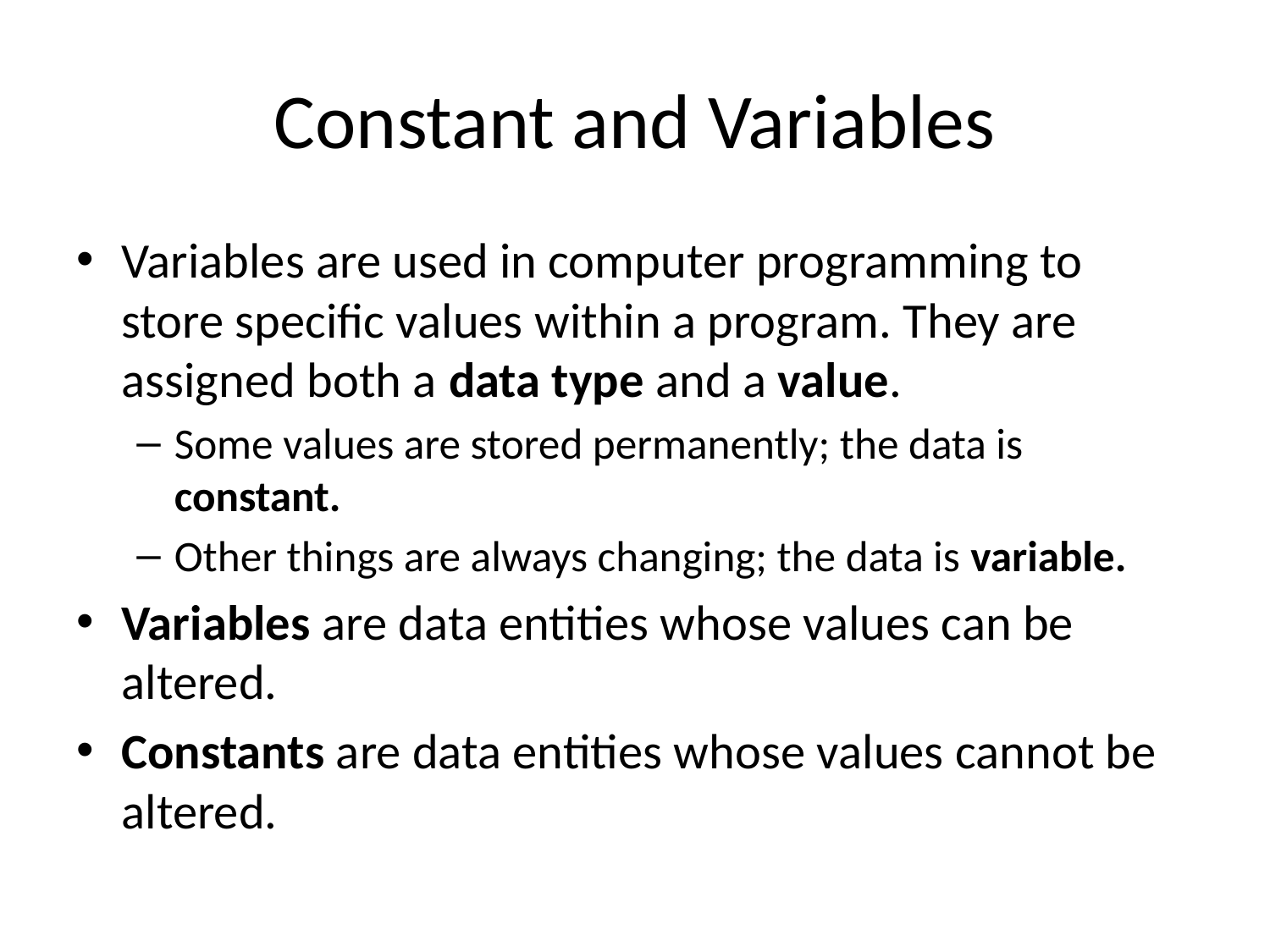

# Constant and Variables
Variables are used in computer programming to store specific values within a program. They are assigned both a data type and a value.
Some values are stored permanently; the data is constant.
Other things are always changing; the data is variable.
Variables are data entities whose values can be altered.
Constants are data entities whose values cannot be altered.